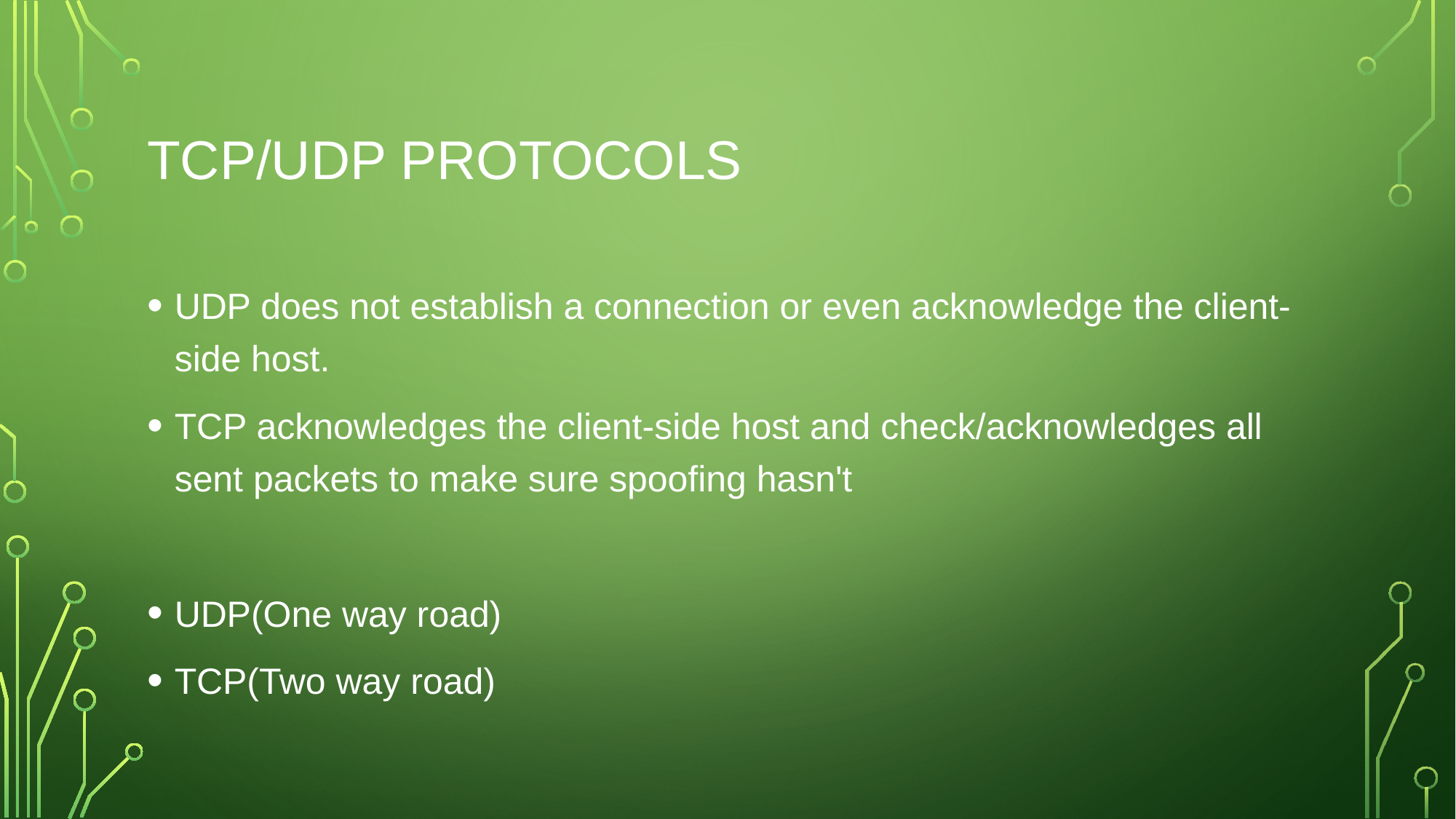

# TCP/UDP Protocols
UDP does not establish a connection or even acknowledge the client-side host.
TCP acknowledges the client-side host and check/acknowledges all sent packets to make sure spoofing hasn't

UDP(One way road)
TCP(Two way road)